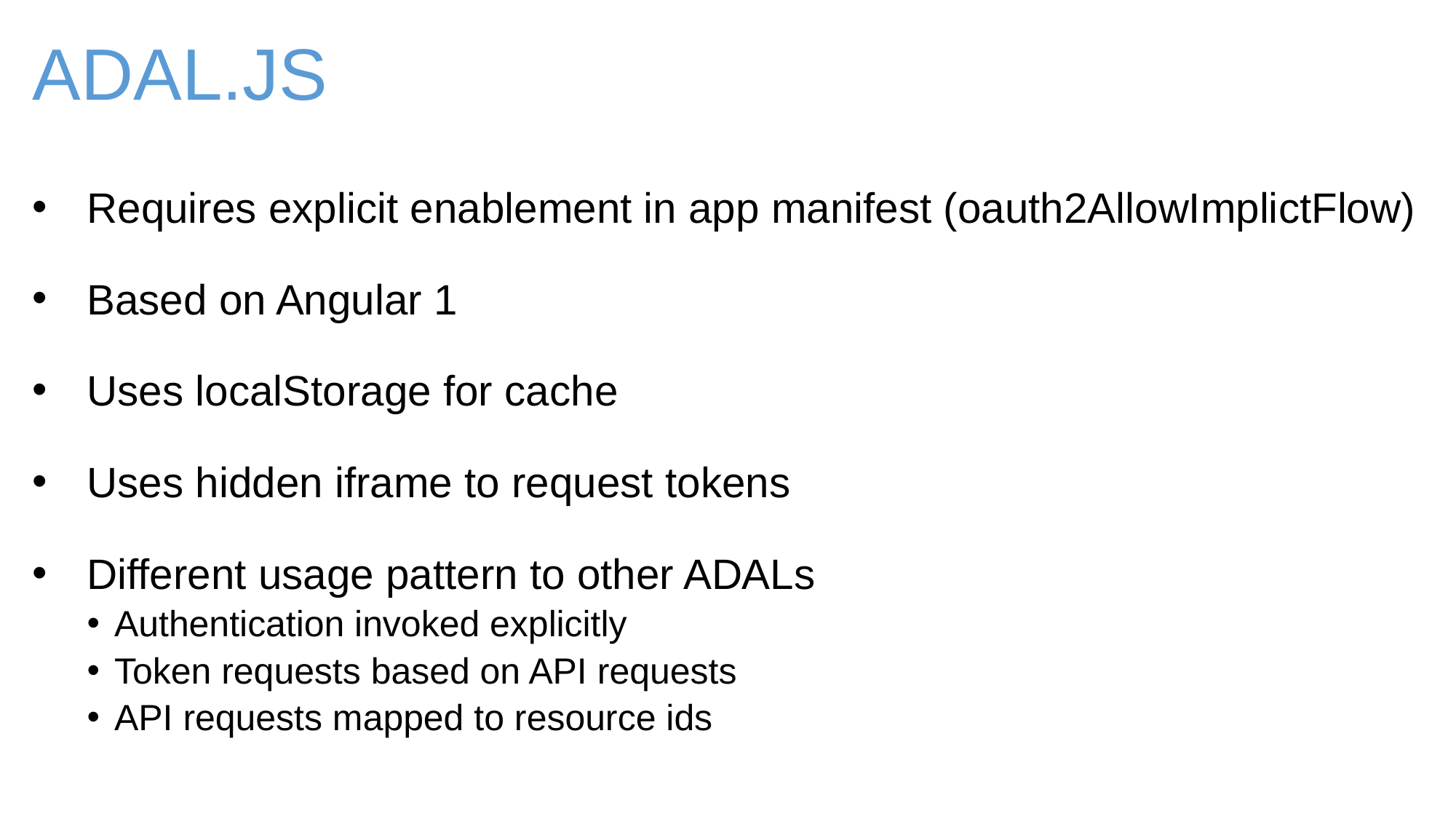

# ADAL.JS
Requires explicit enablement in app manifest (oauth2AllowImplictFlow)
Based on Angular 1
Uses localStorage for cache
Uses hidden iframe to request tokens
Different usage pattern to other ADALs
Authentication invoked explicitly
Token requests based on API requests
API requests mapped to resource ids